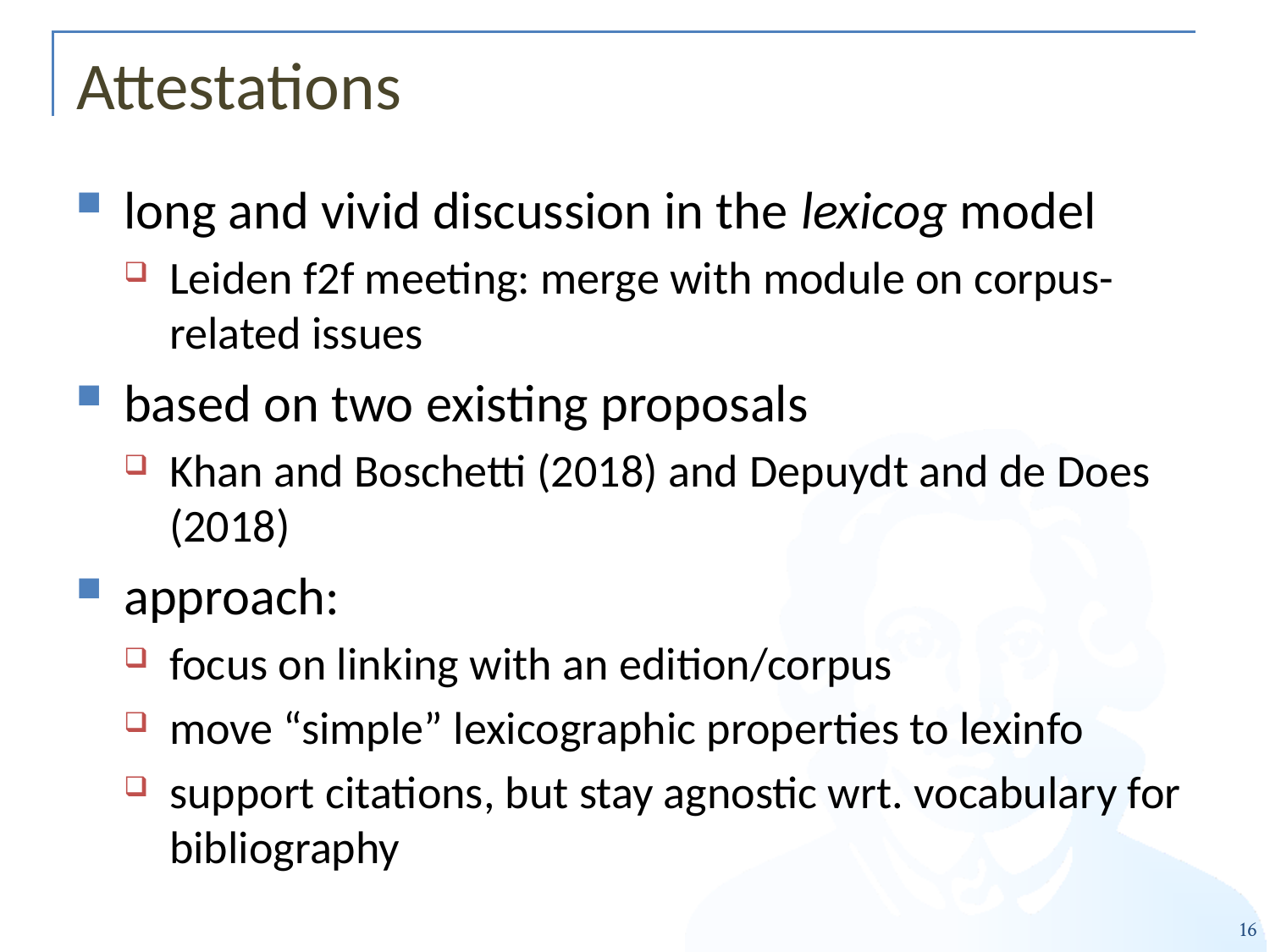

# Attestations
long and vivid discussion in the lexicog model
Leiden f2f meeting: merge with module on corpus-related issues
based on two existing proposals
Khan and Boschetti (2018) and Depuydt and de Does (2018)
approach:
focus on linking with an edition/corpus
move “simple” lexicographic properties to lexinfo
support citations, but stay agnostic wrt. vocabulary for bibliography
16